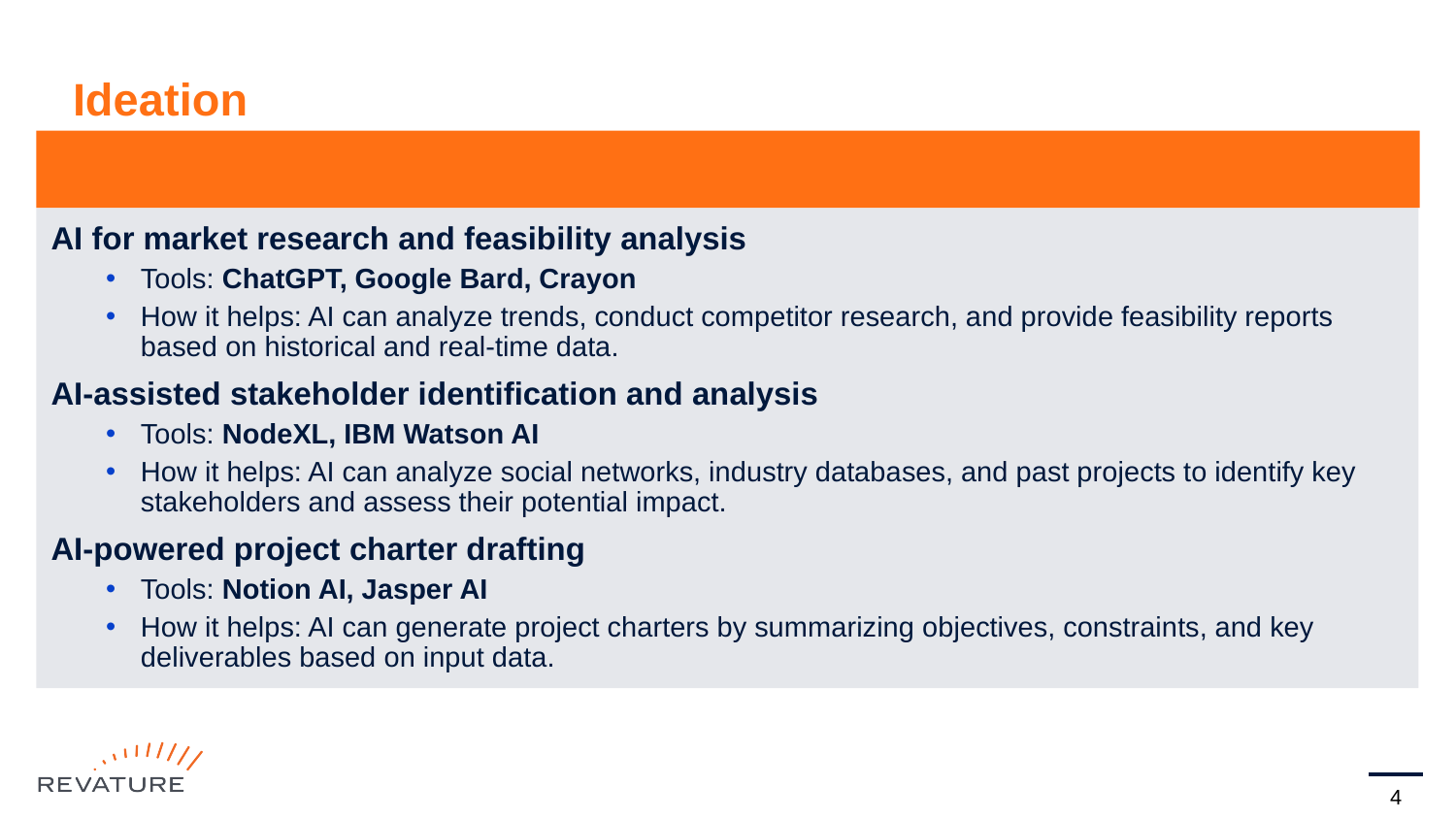

# Ideation

AI for market research and feasibility analysis
Tools: ChatGPT, Google Bard, Crayon
How it helps: AI can analyze trends, conduct competitor research, and provide feasibility reports based on historical and real-time data.
AI-assisted stakeholder identification and analysis
Tools: NodeXL, IBM Watson AI
How it helps: AI can analyze social networks, industry databases, and past projects to identify key stakeholders and assess their potential impact.
AI-powered project charter drafting
Tools: Notion AI, Jasper AI
How it helps: AI can generate project charters by summarizing objectives, constraints, and key deliverables based on input data.